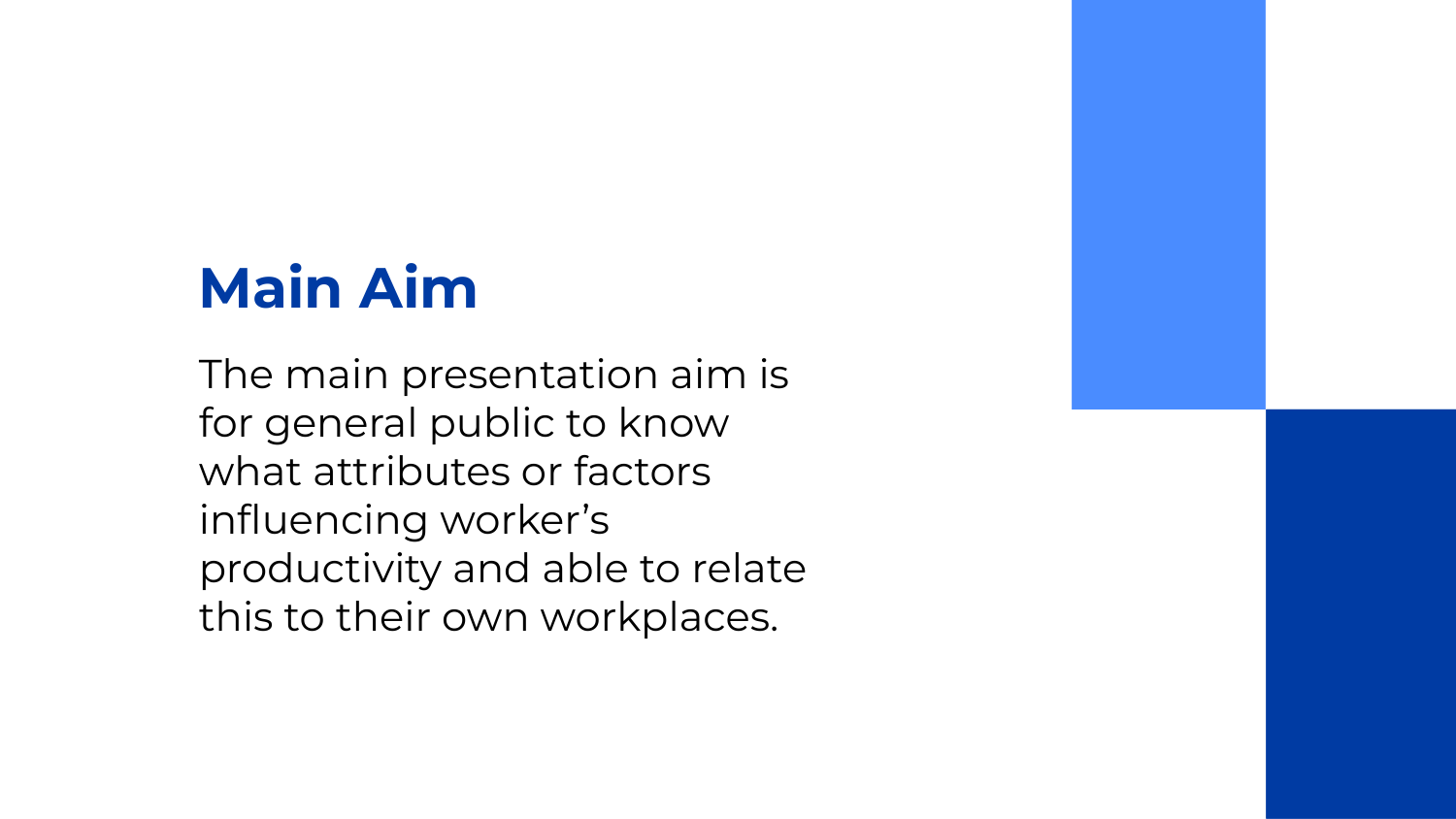

# Main Aim
The main presentation aim is for general public to know what attributes or factors influencing worker’s productivity and able to relate this to their own workplaces.